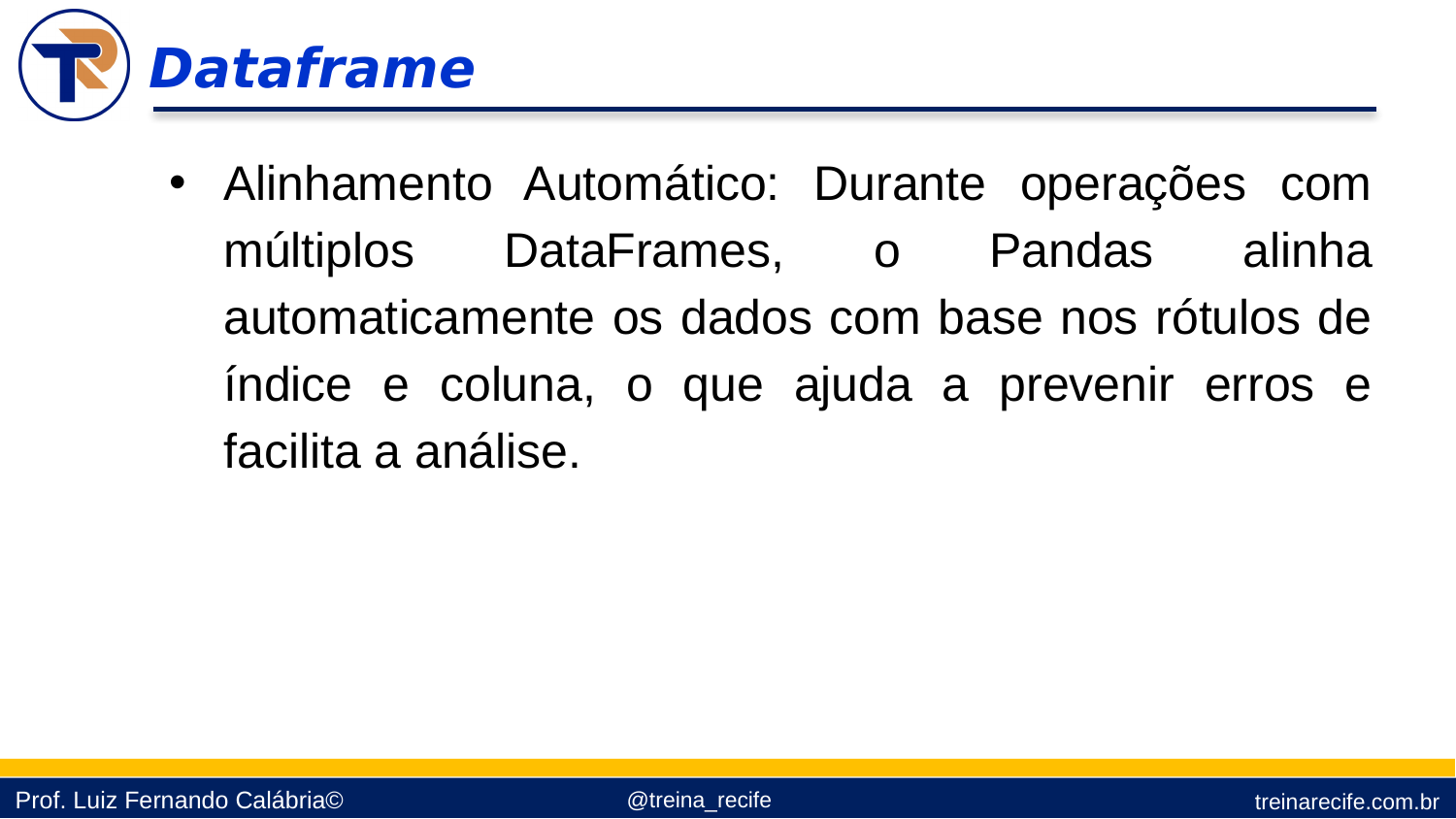

Dataframe
Alinhamento Automático: Durante operações com múltiplos DataFrames, o Pandas alinha automaticamente os dados com base nos rótulos de índice e coluna, o que ajuda a prevenir erros e facilita a análise.